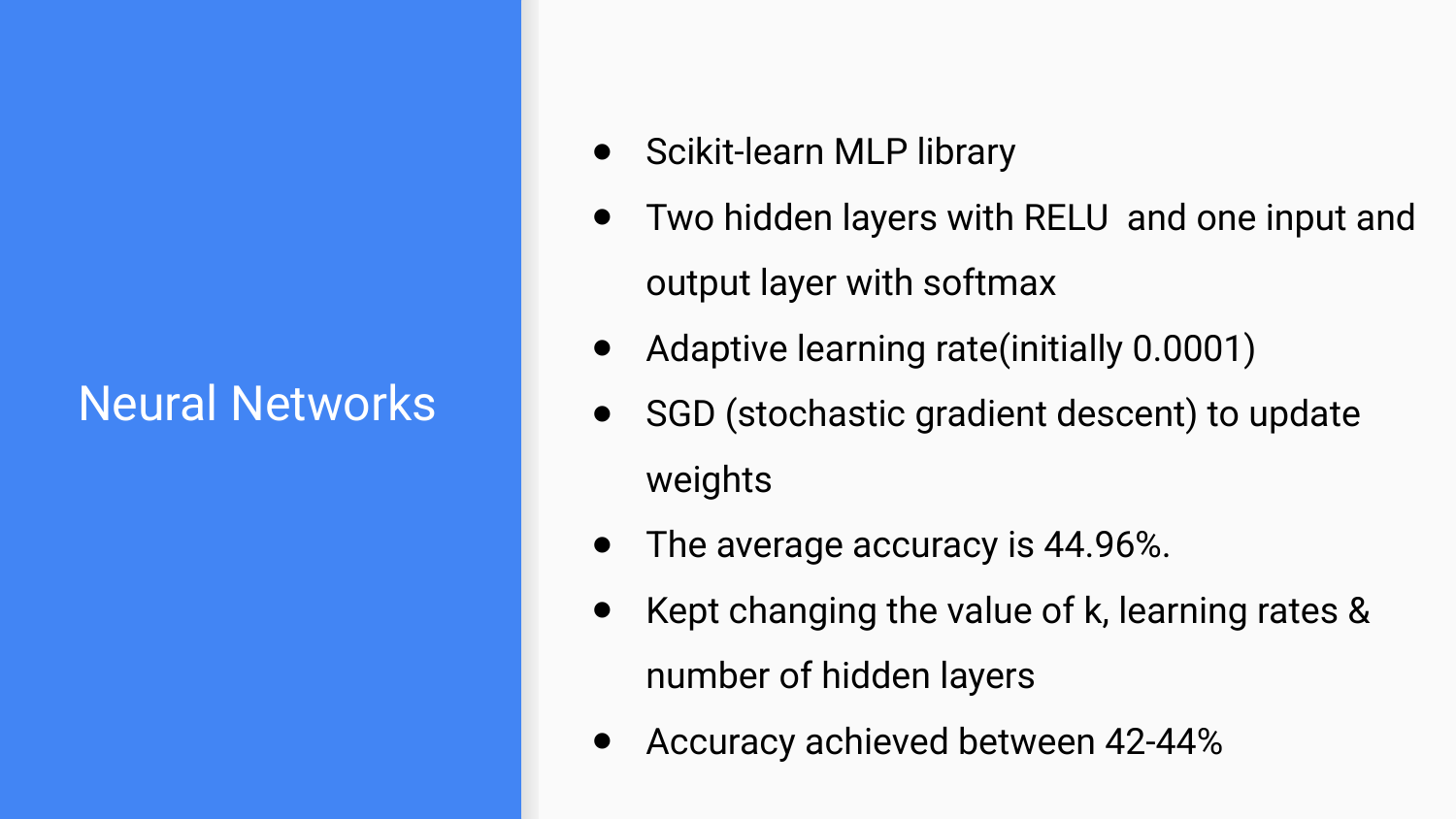

Scikit-learn MLP library
Two hidden layers with RELU  and one input and output layer with softmax
Adaptive learning rate(initially 0.0001)
SGD (stochastic gradient descent) to update weights
The average accuracy is 44.96%.
Kept changing the value of k, learning rates & number of hidden layers
Accuracy achieved between 42-44%
# Neural Networks